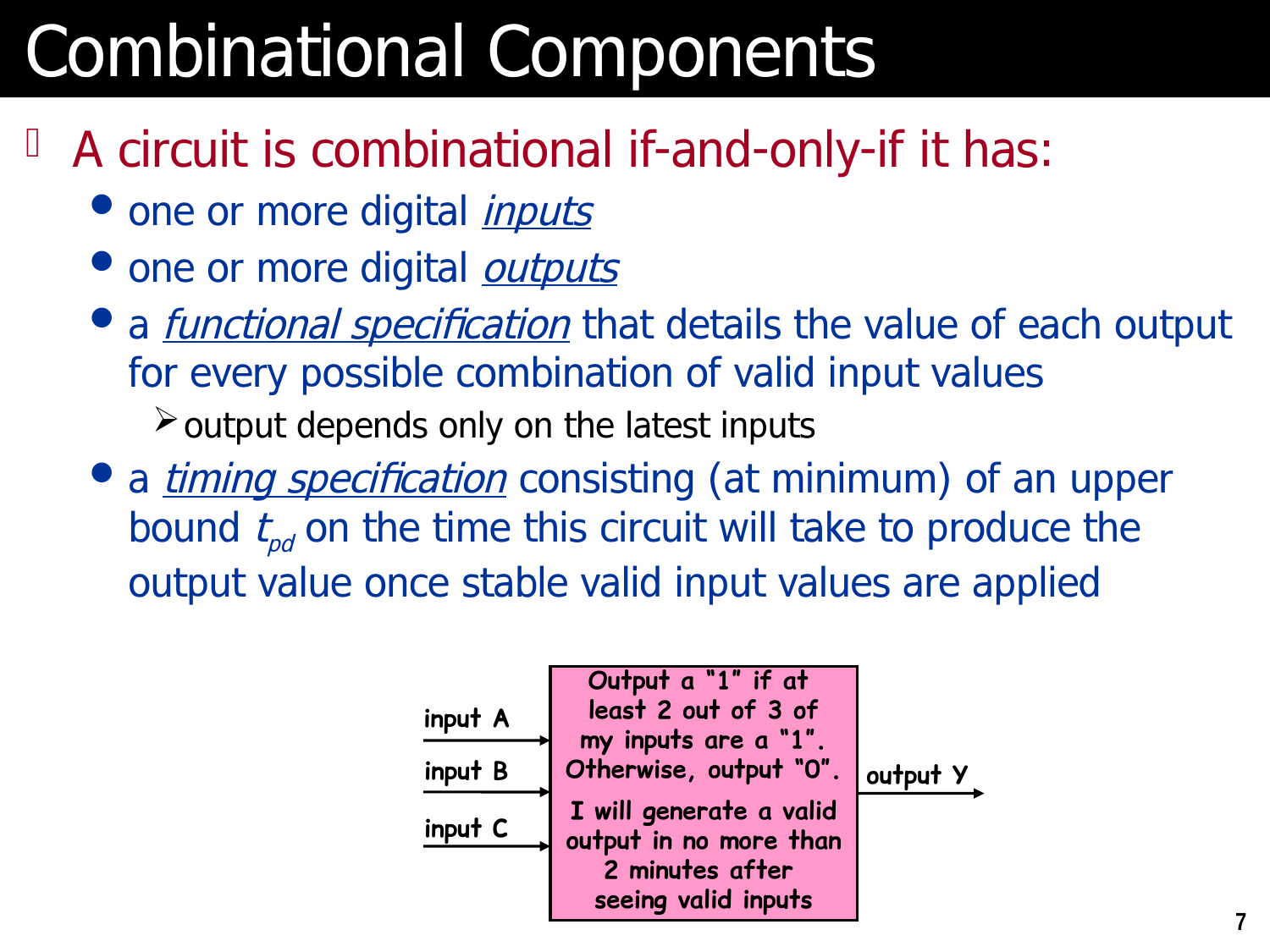

# Combinational Components
A circuit is combinational if-and-only-if it has:
one or more digital inputs
one or more digital outputs
a functional specification that details the value of each output for every possible combination of valid input values
output depends only on the latest inputs
a timing specification consisting (at minimum) of an upper bound tpd on the time this circuit will take to produce the output value once stable valid input values are applied

Output a “1” if at
least 2 out of 3 of
my inputs are a “1”.
Otherwise, output “0”.

input A

input B

input C

output Y

I will generate a valid
output in no more than
2 minutes after
seeing valid inputs
7